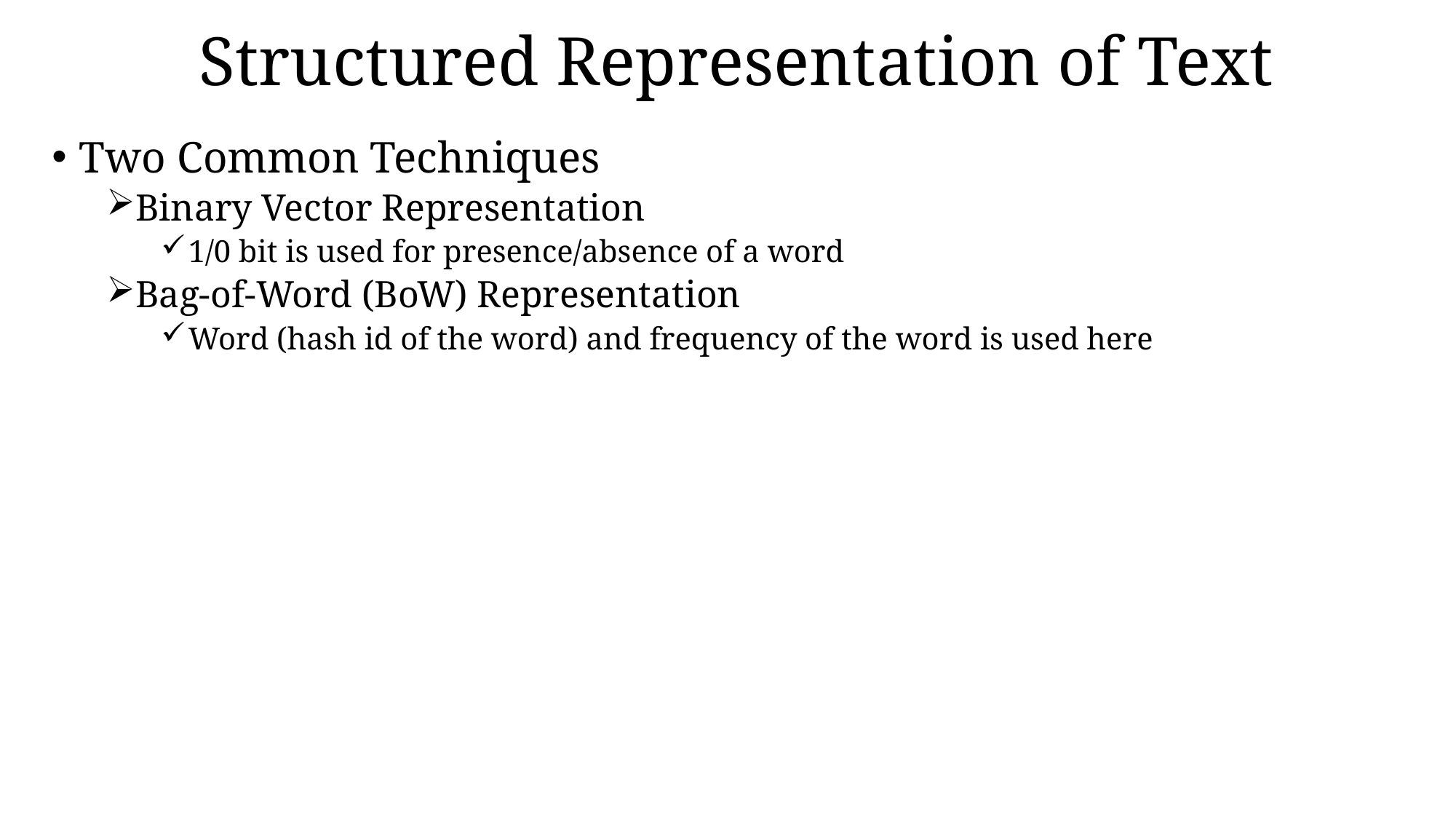

# Structured Representation of Text
Two Common Techniques
Binary Vector Representation
1/0 bit is used for presence/absence of a word
Bag-of-Word (BoW) Representation
Word (hash id of the word) and frequency of the word is used here